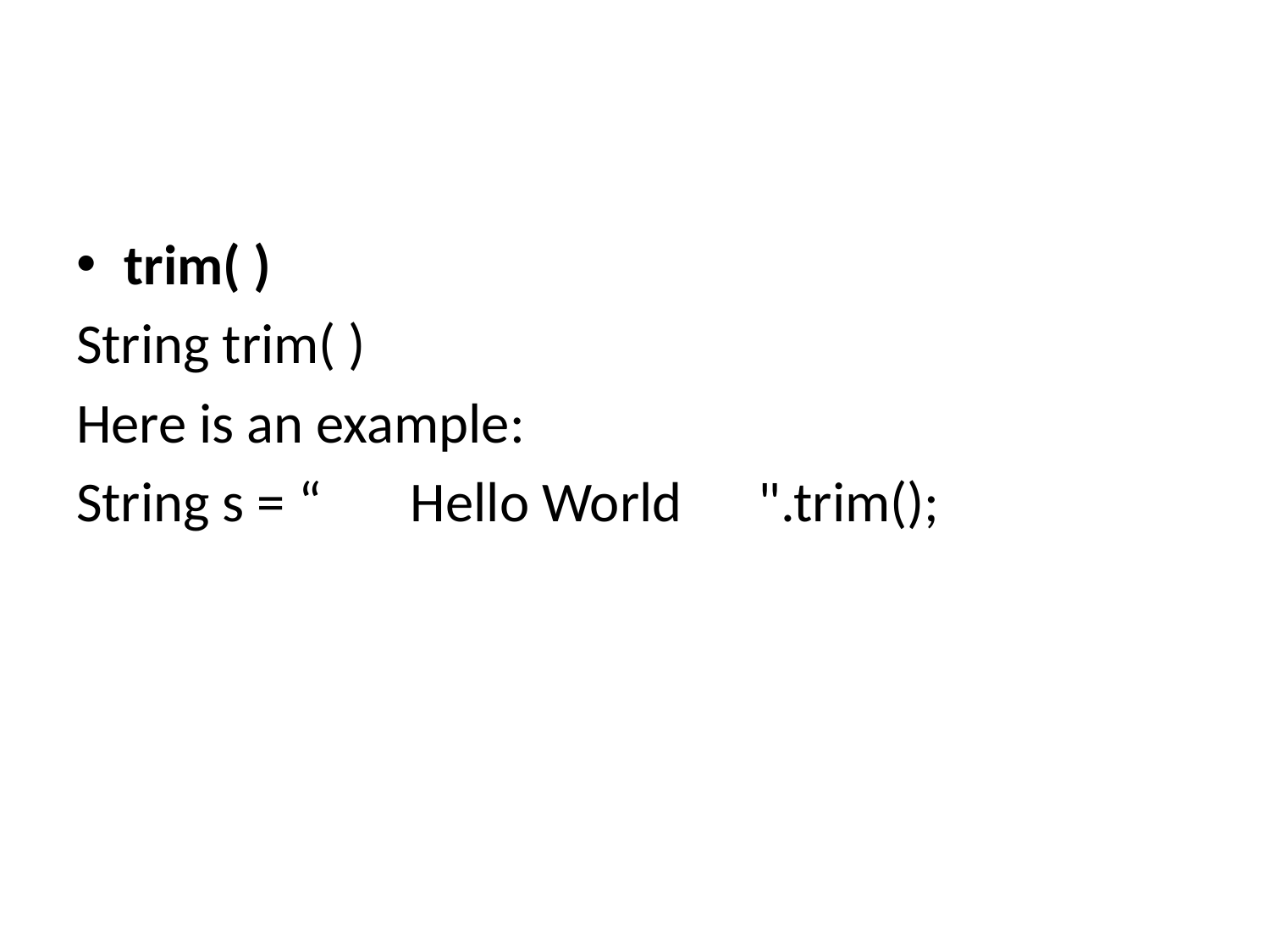

#
trim( )
String trim( )
Here is an example:
String s = “       Hello World      ".trim();